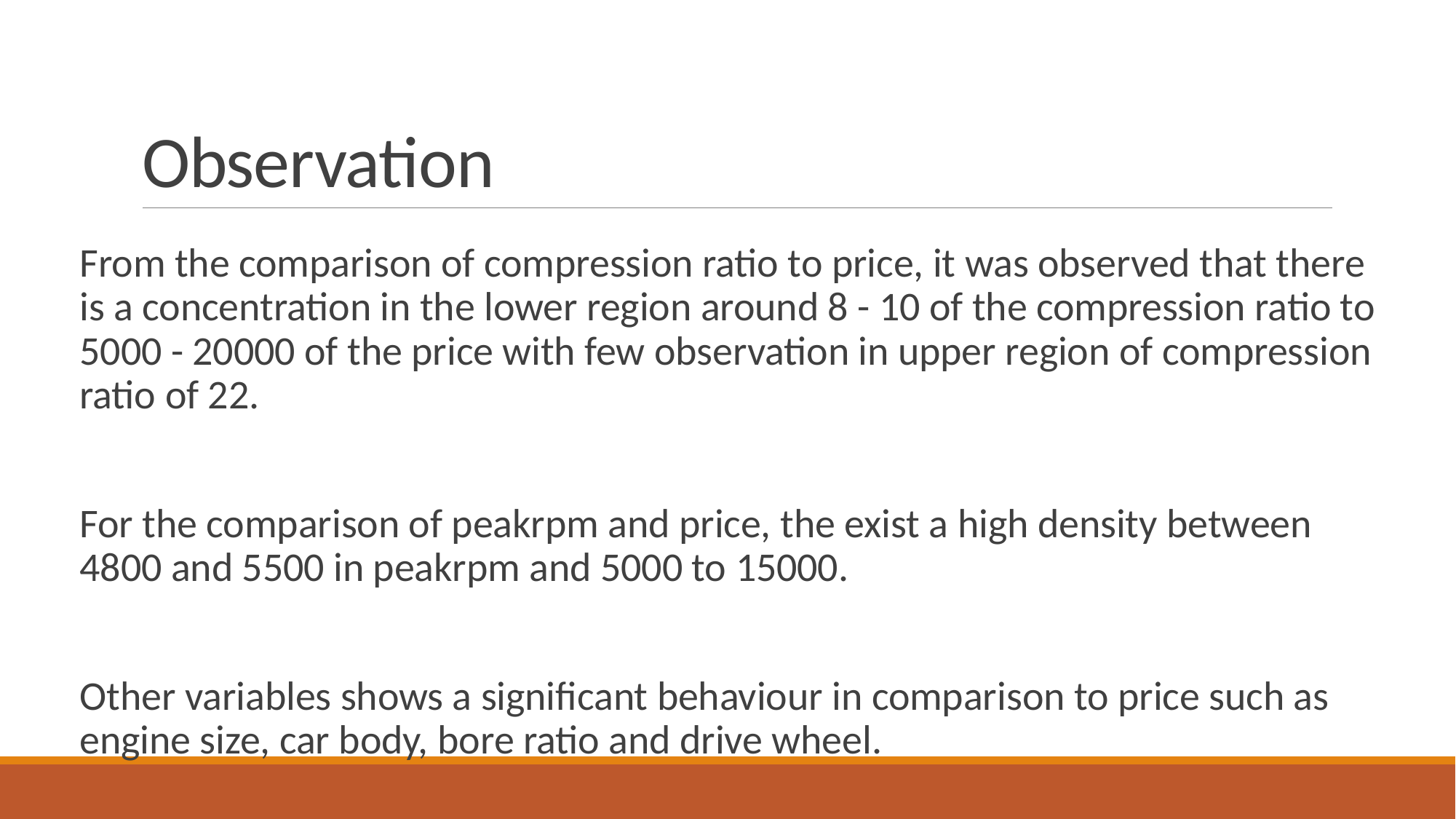

# Observation
From the comparison of compression ratio to price, it was observed that there is a concentration in the lower region around 8 - 10 of the compression ratio to 5000 - 20000 of the price with few observation in upper region of compression ratio of 22.

For the comparison of peakrpm and price, the exist a high density between 4800 and 5500 in peakrpm and 5000 to 15000.

Other variables shows a significant behaviour in comparison to price such as engine size, car body, bore ratio and drive wheel.